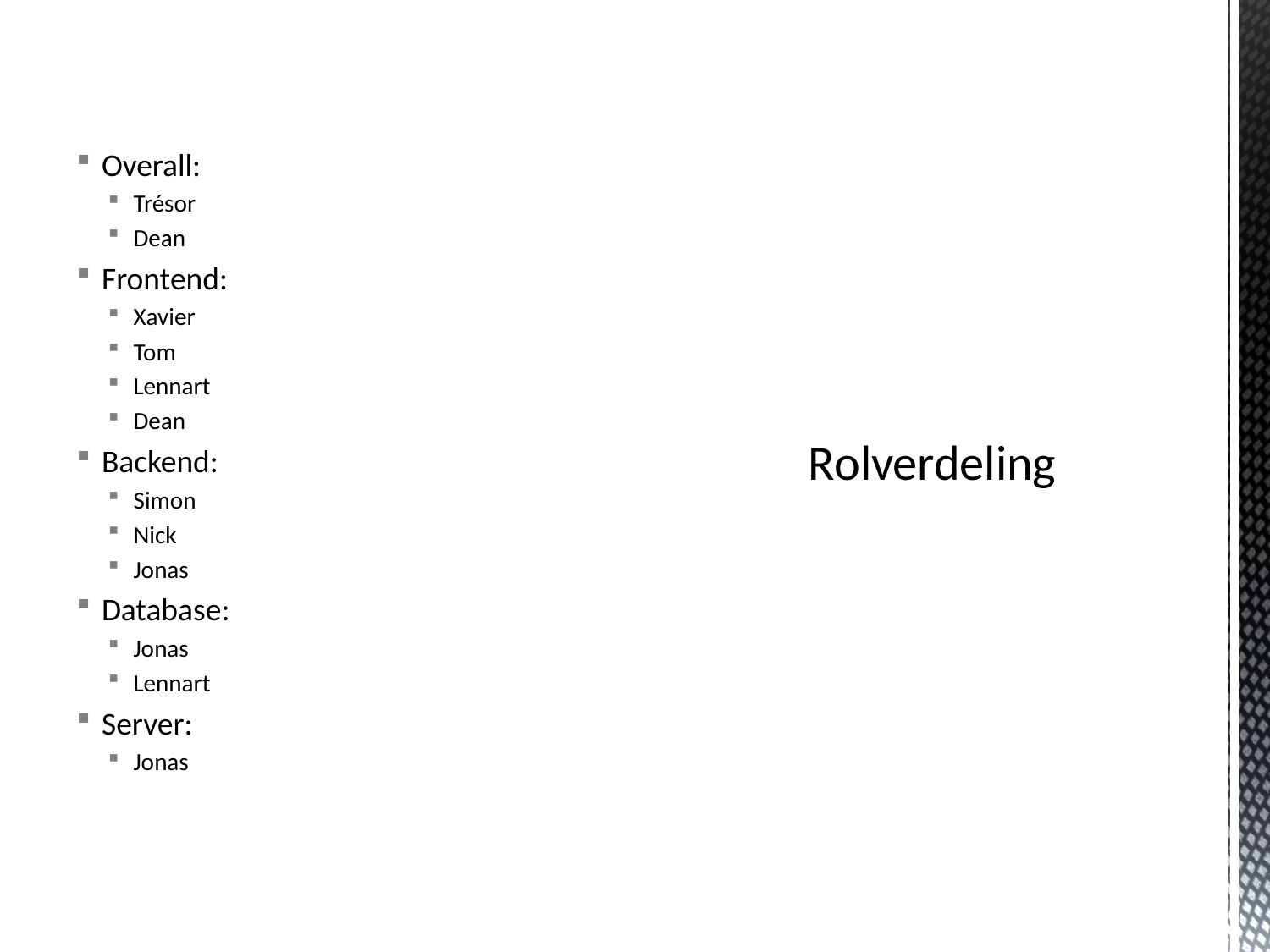

Overall:
Trésor
Dean
Frontend:
Xavier
Tom
Lennart
Dean
Backend:
Simon
Nick
Jonas
Database:
Jonas
Lennart
Server:
Jonas
# Rolverdeling